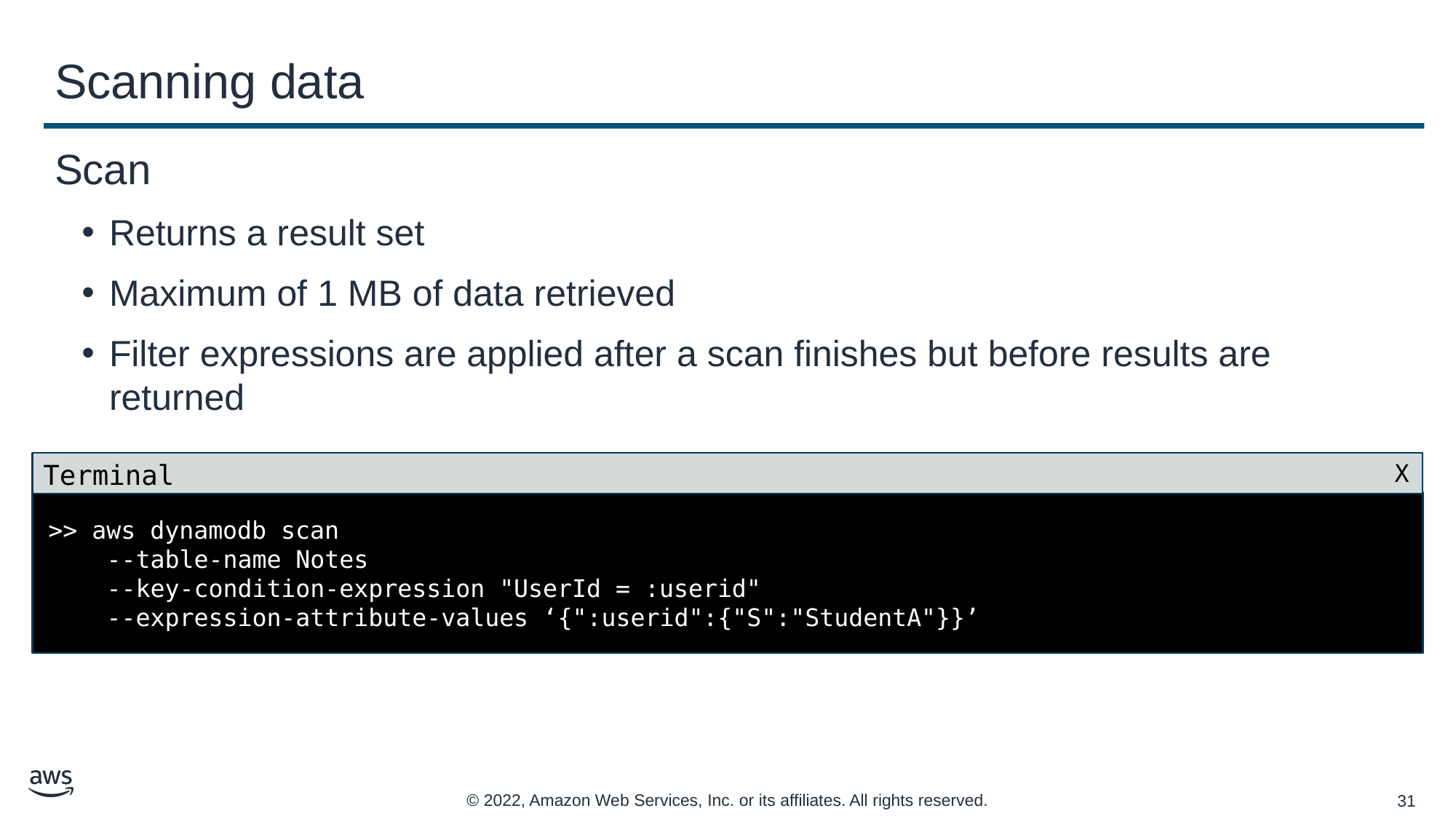

# Scanning data
Scan
Returns a result set
Maximum of 1 MB of data retrieved
Filter expressions are applied after a scan finishes but before results are returned
Terminal
X

>> aws dynamodb scan
    --table-name Notes
    --key-condition-expression "UserId = :userid"
    --expression-attribute-values ‘{":userid":{"S":"StudentA"}}’
31